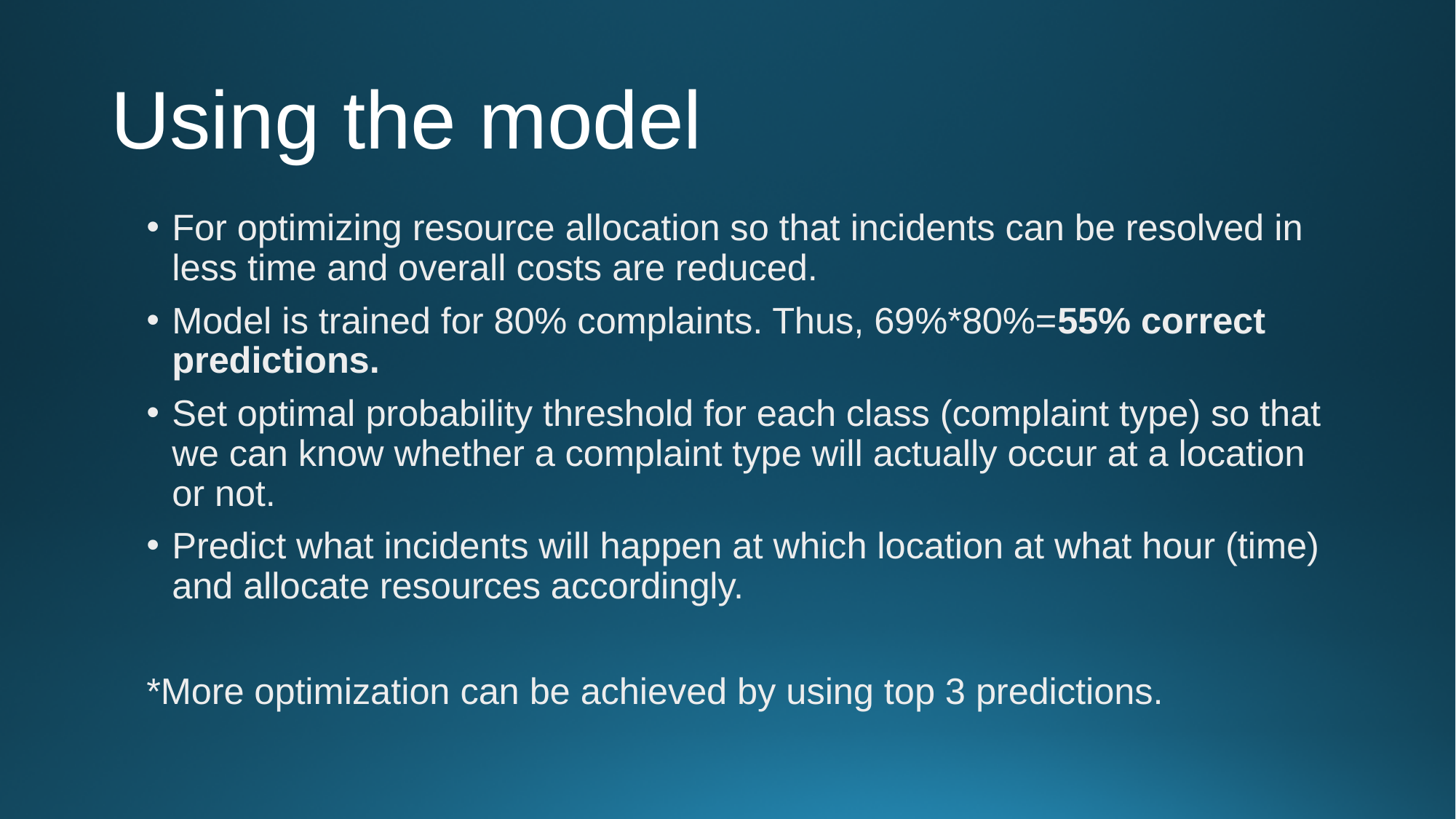

# Using the model
For optimizing resource allocation so that incidents can be resolved in less time and overall costs are reduced.
Model is trained for 80% complaints. Thus, 69%*80%=55% correct predictions.
Set optimal probability threshold for each class (complaint type) so that we can know whether a complaint type will actually occur at a location or not.
Predict what incidents will happen at which location at what hour (time) and allocate resources accordingly.

*More optimization can be achieved by using top 3 predictions.